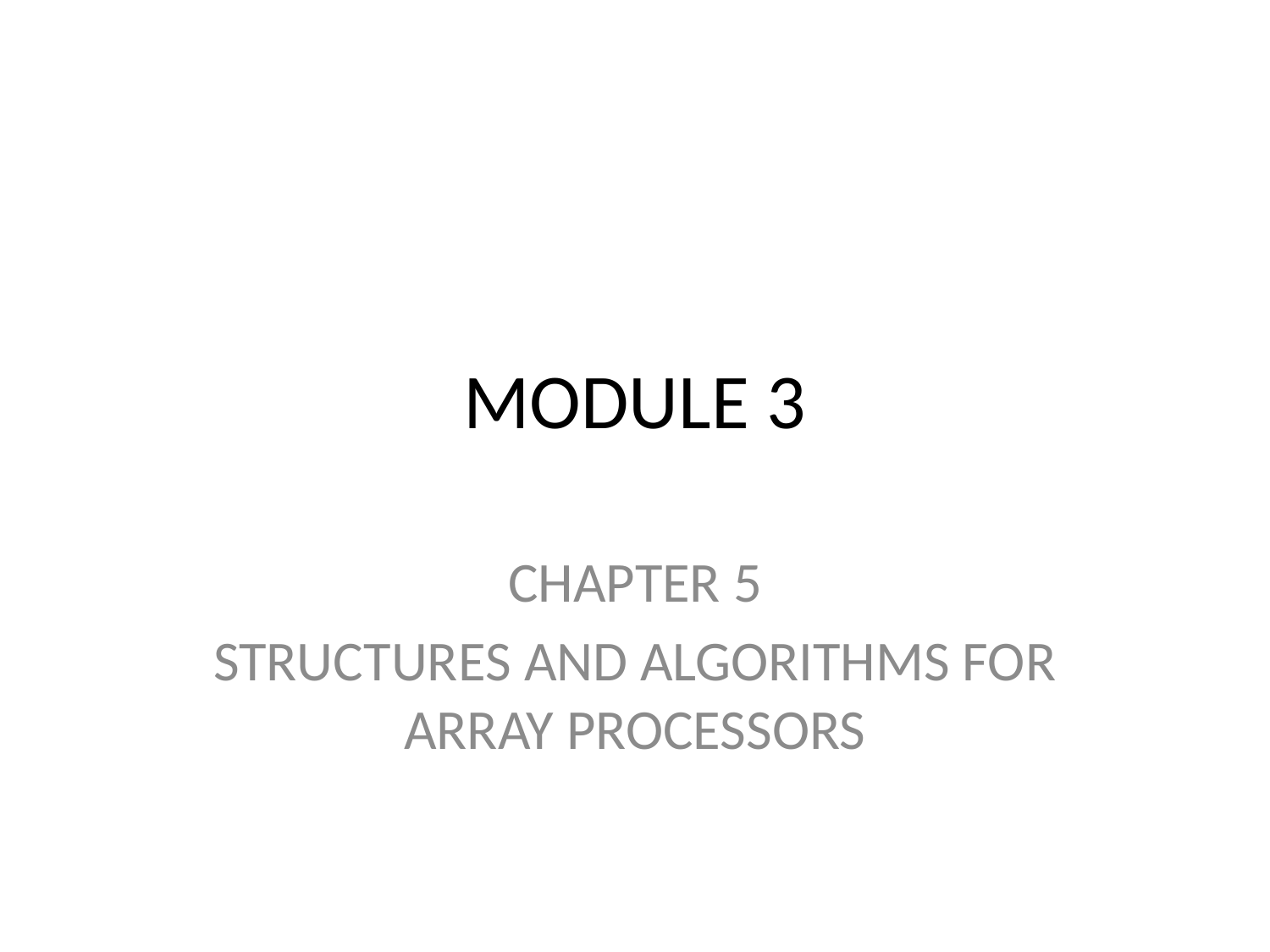

# MODULE 3
CHAPTER 5
STRUCTURES AND ALGORITHMS FOR ARRAY PROCESSORS